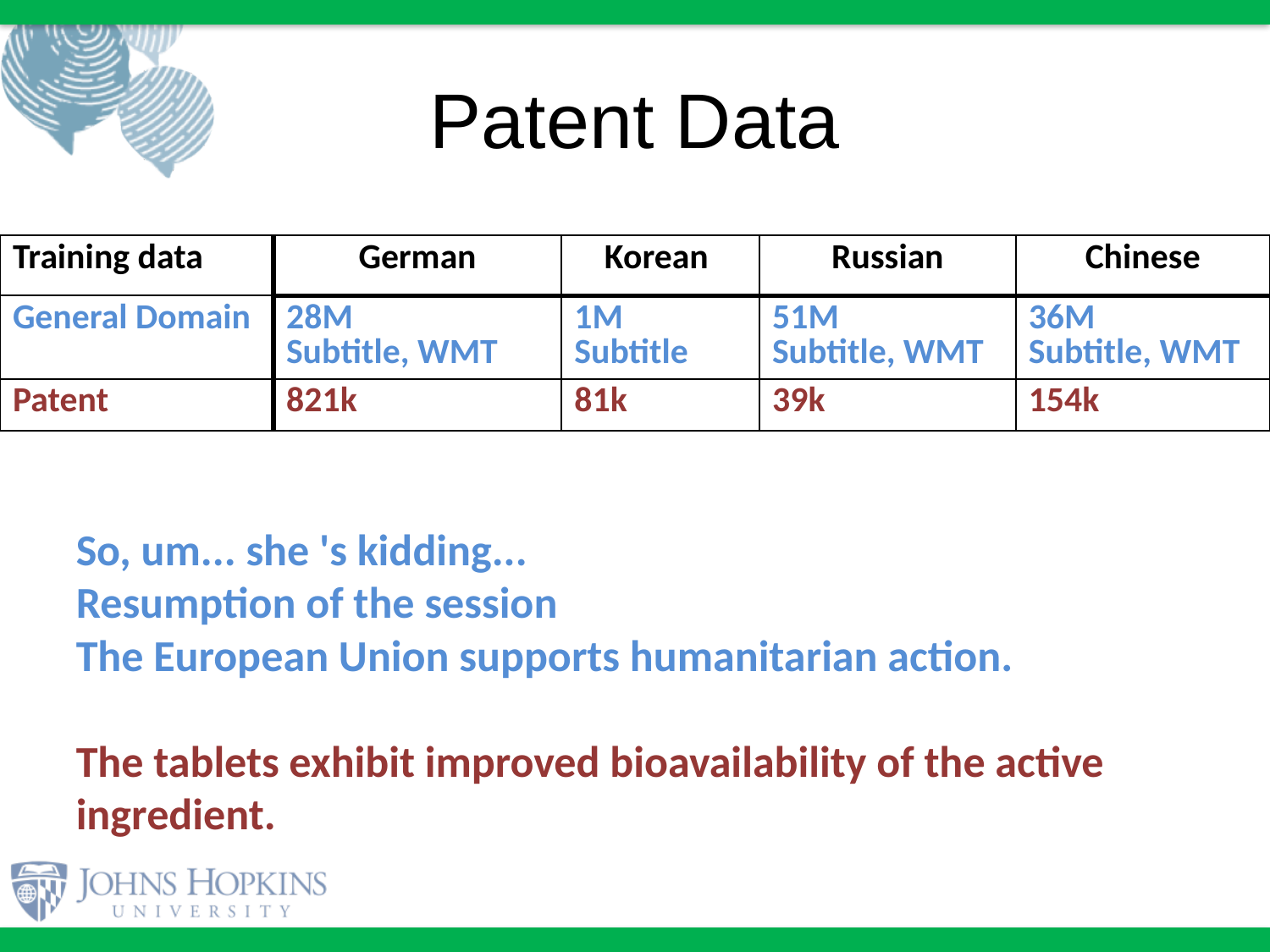

# Patent Data
| Training data | German | Korean | Russian | Chinese |
| --- | --- | --- | --- | --- |
| General Domain | 28M Subtitle, WMT | 1M Subtitle | 51M Subtitle, WMT | 36M Subtitle, WMT |
| Patent | 821k | 81k | 39k | 154k |
So, um... she 's kidding...
Resumption of the session
The European Union supports humanitarian action.

The tablets exhibit improved bioavailability of the active ingredient.